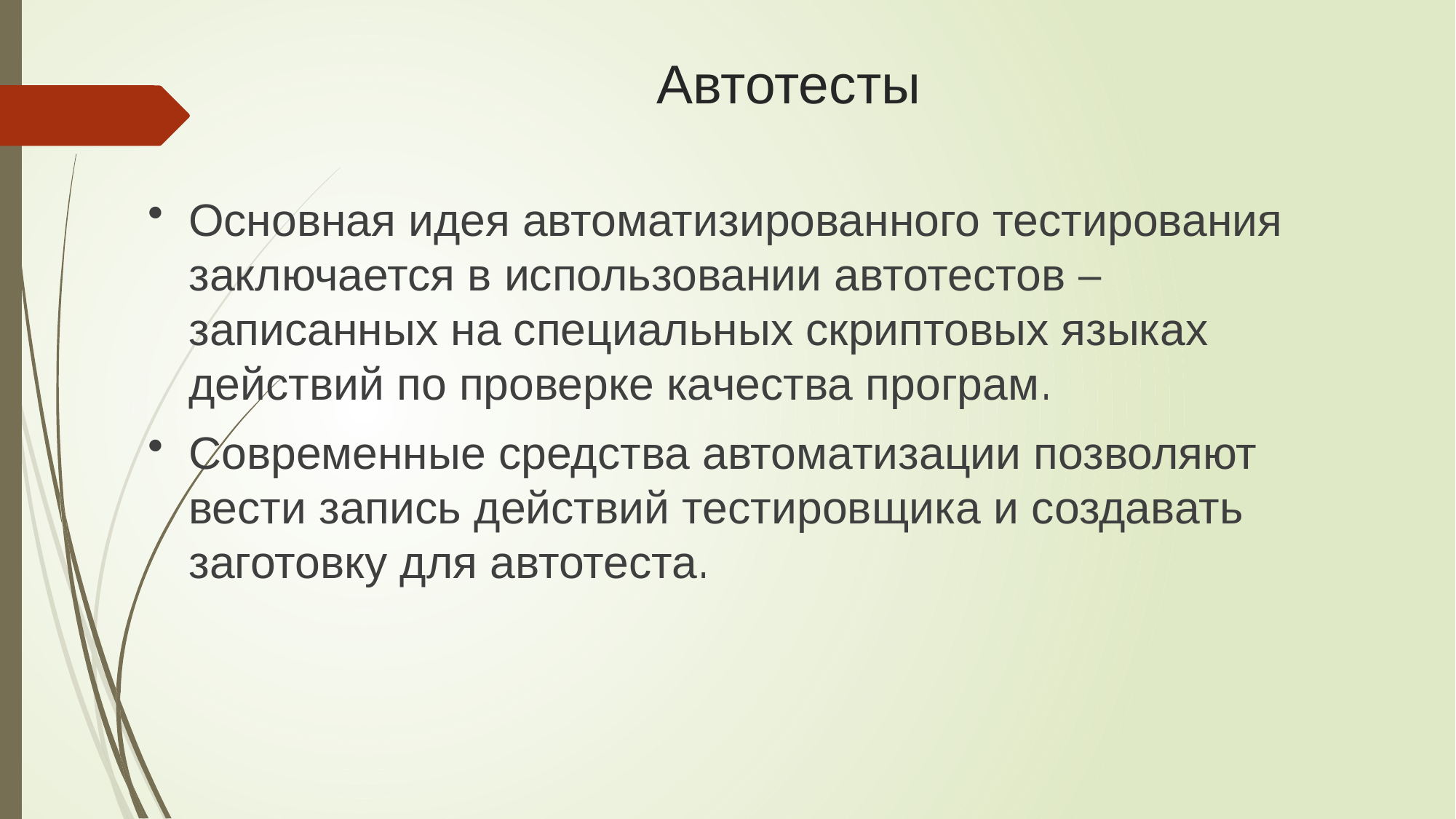

# Автотесты
Основная идея автоматизированного тестирования заключается в использовании автотестов – записанных на специальных скриптовых языках действий по проверке качества програм.
Современные средства автоматизации позволяют вести запись действий тестировщика и создавать заготовку для автотеста.